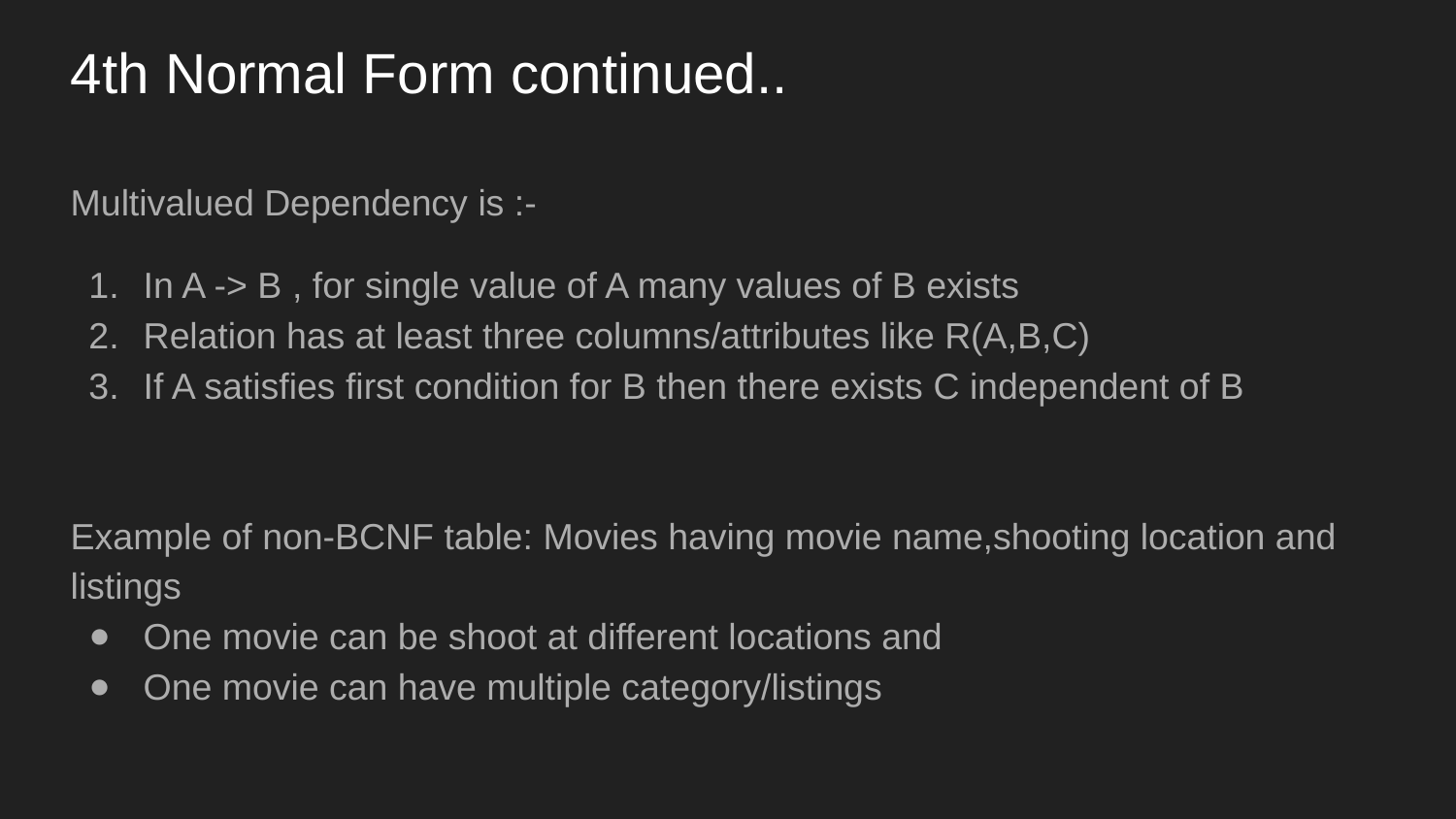

# 4th Normal Form continued..

Multivalued Dependency is :-
In A -> B , for single value of A many values of B exists
Relation has at least three columns/attributes like R(A,B,C)
If A satisfies first condition for B then there exists C independent of B

Example of non-BCNF table: Movies having movie name,shooting location and listings
One movie can be shoot at different locations and
One movie can have multiple category/listings